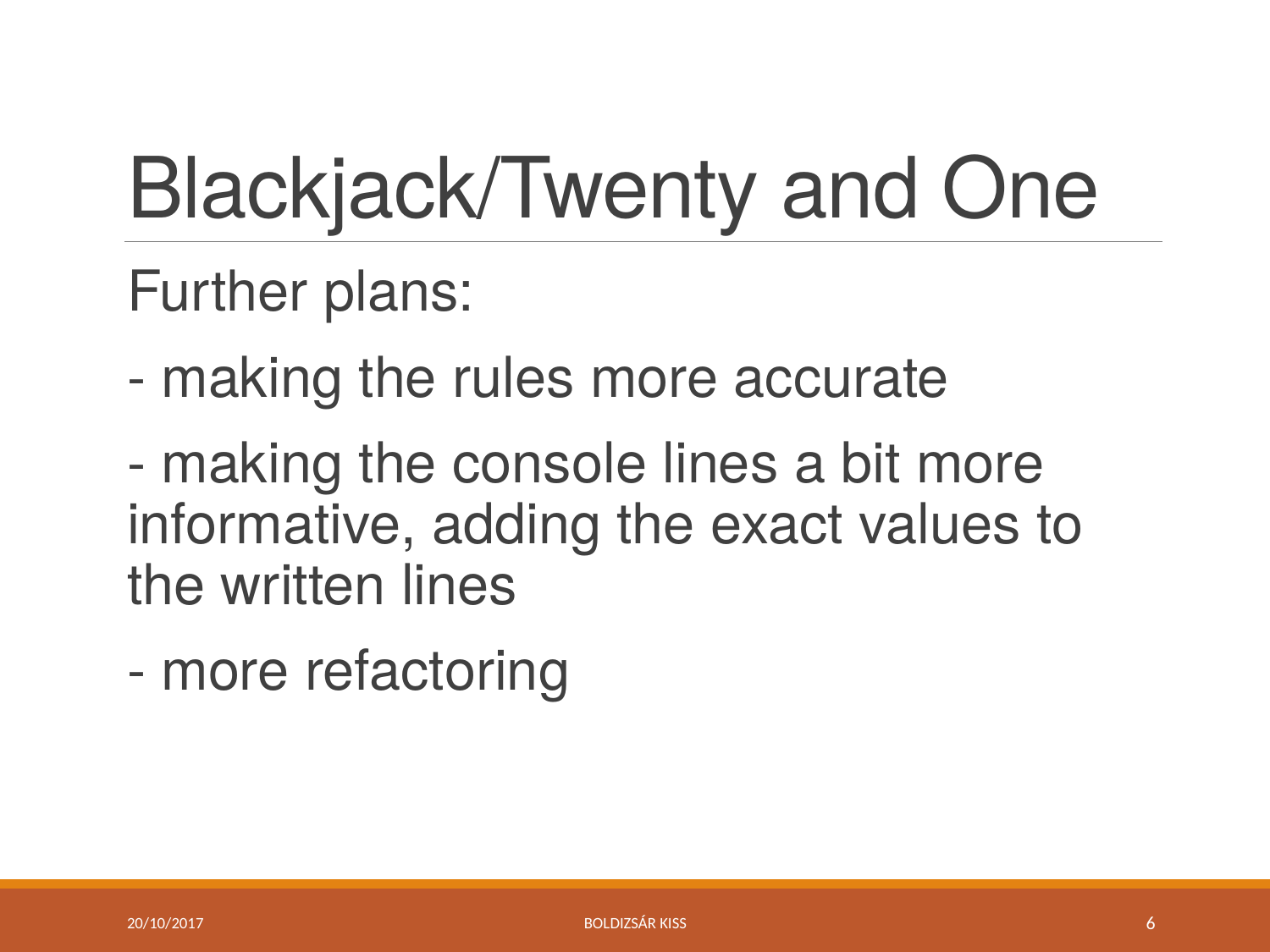

# Blackjack/Twenty and One
Further plans:
- making the rules more accurate
- making the console lines a bit more informative, adding the exact values to the written lines
- more refactoring
20/10/2017
Boldizsár Kiss
6